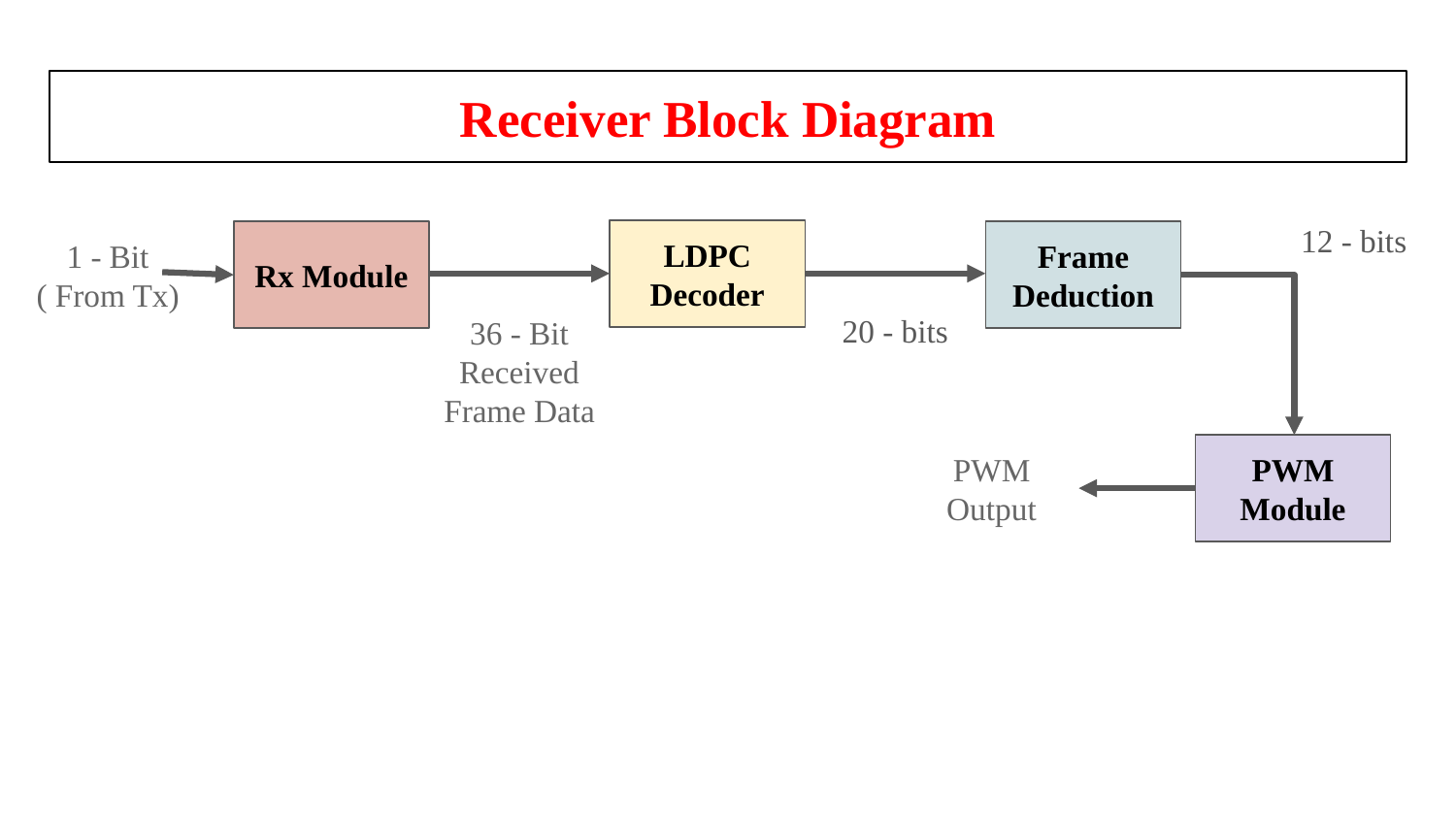

# Receiver Block Diagram

12 - bits
LDPC
Decoder
1 - Bit
( From Tx)
Rx Module
Frame
Deduction
20 - bits
36 - Bit
Received Frame Data
PWM
Output
PWM Module